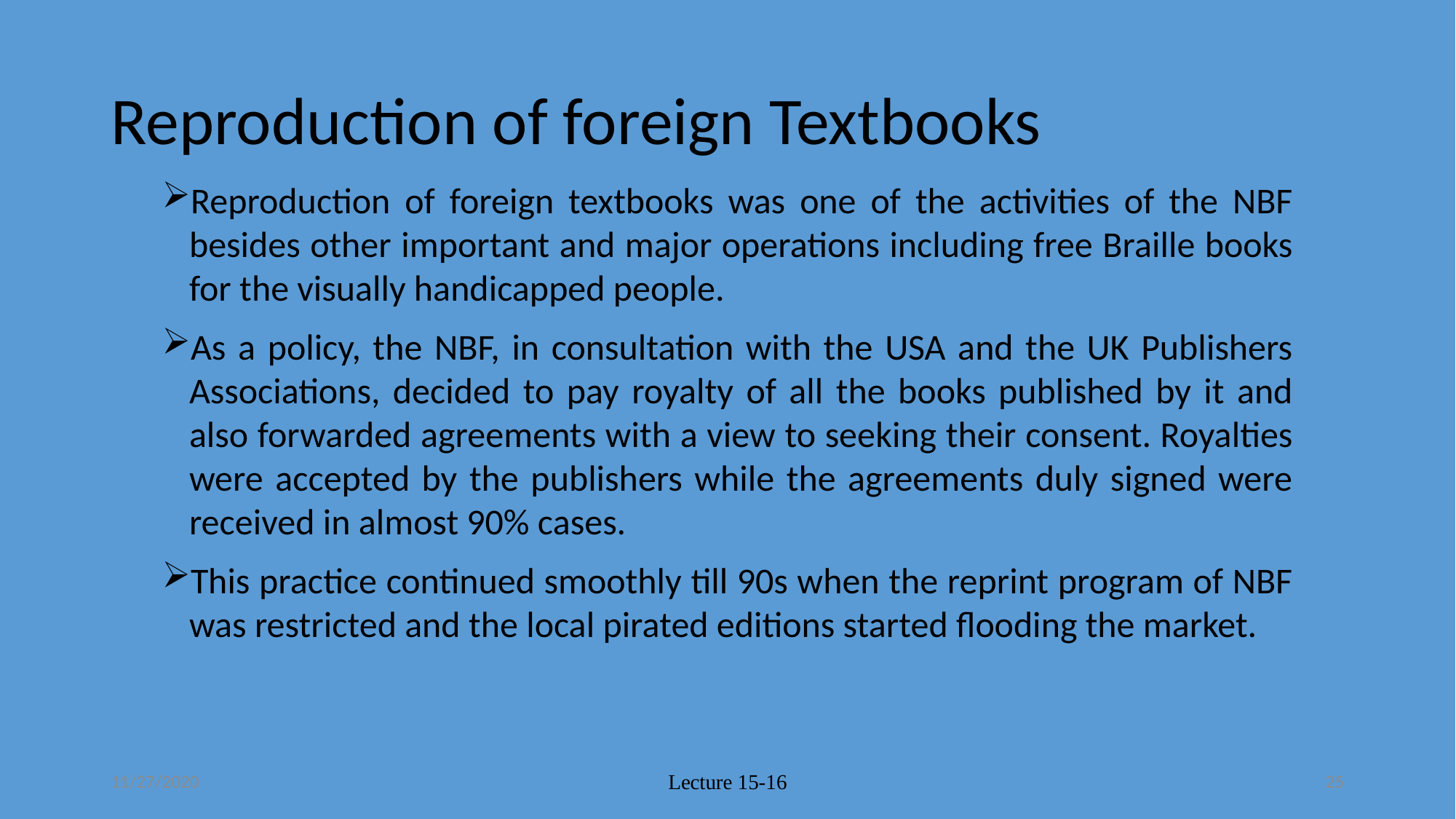

# Reproduction of foreign Textbooks
Reproduction of foreign textbooks was one of the activities of the NBF besides other important and major operations including free Braille books for the visually handicapped people.
As a policy, the NBF, in consultation with the USA and the UK Publishers Associations, decided to pay royalty of all the books published by it and also forwarded agreements with a view to seeking their consent. Royalties were accepted by the publishers while the agreements duly signed were received in almost 90% cases.
This practice continued smoothly till 90s when the reprint program of NBF was restricted and the local pirated editions started flooding the market.
11/27/2020
Lecture 15-16
25